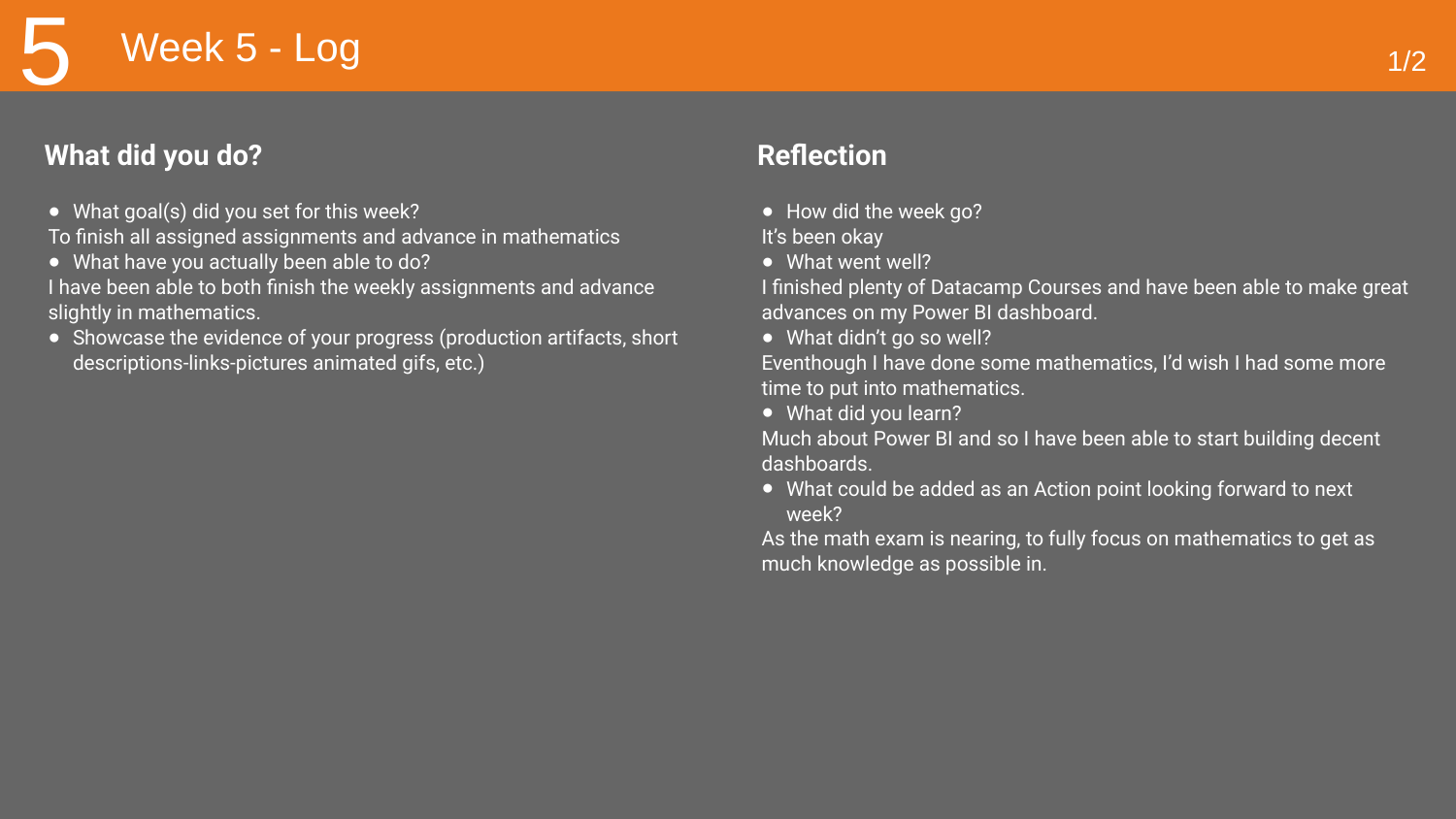

5
# Week 5 - Log
1/2

What did you do?
Reflection
What goal(s) did you set for this week?
To finish all assigned assignments and advance in mathematics
What have you actually been able to do?
I have been able to both finish the weekly assignments and advance slightly in mathematics.
Showcase the evidence of your progress (production artifacts, short descriptions-links-pictures animated gifs, etc.)
How did the week go?
It’s been okay
What went well?
I finished plenty of Datacamp Courses and have been able to make great advances on my Power BI dashboard.
What didn’t go so well?
Eventhough I have done some mathematics, I’d wish I had some more time to put into mathematics.
What did you learn?
Much about Power BI and so I have been able to start building decent dashboards.
What could be added as an Action point looking forward to next week?
As the math exam is nearing, to fully focus on mathematics to get as much knowledge as possible in.